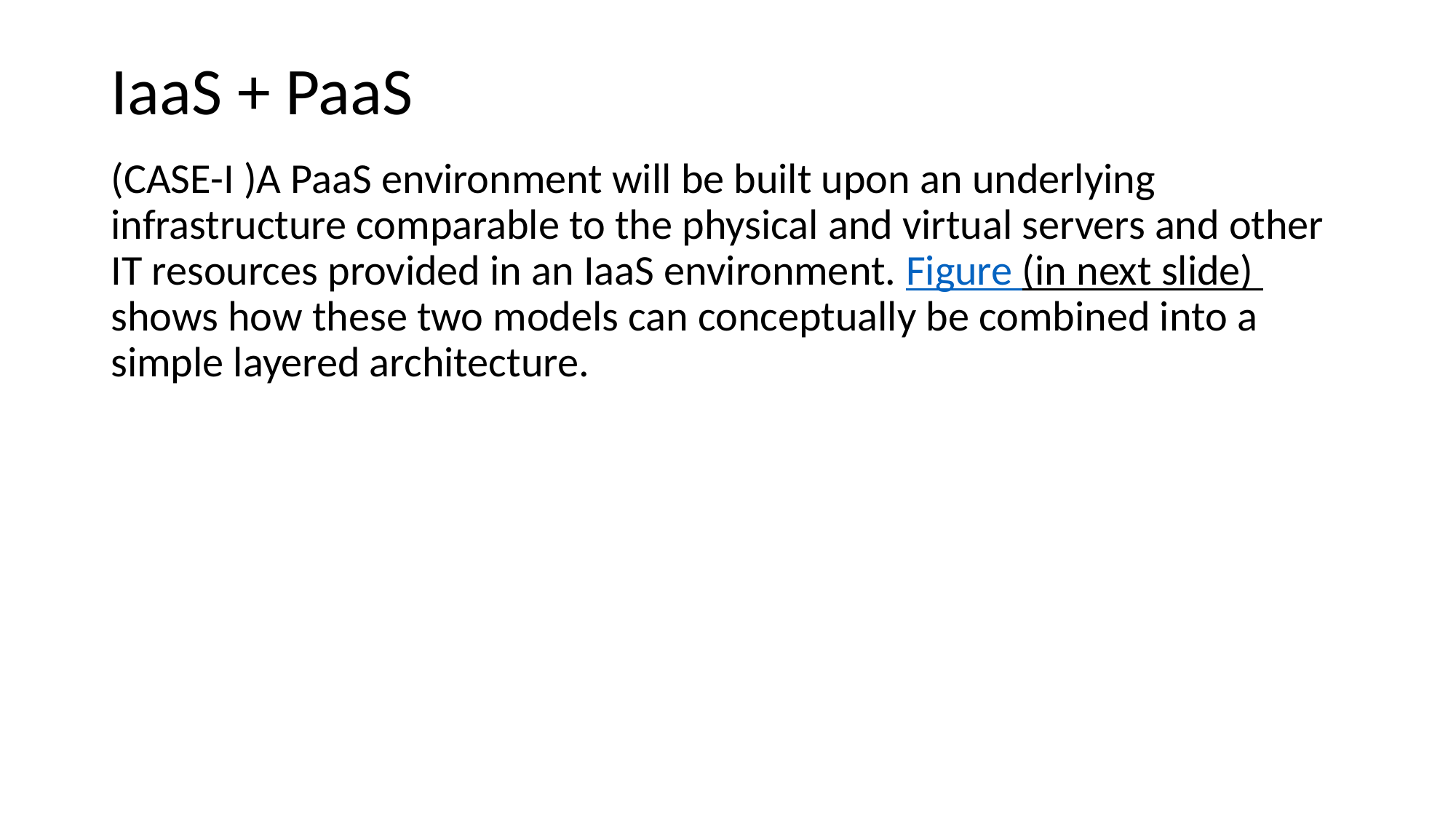

# IaaS + PaaS
(CASE-I )A PaaS environment will be built upon an underlying infrastructure comparable to the physical and virtual servers and other IT resources provided in an IaaS environment. Figure (in next slide) shows how these two models can conceptually be combined into a simple layered architecture.